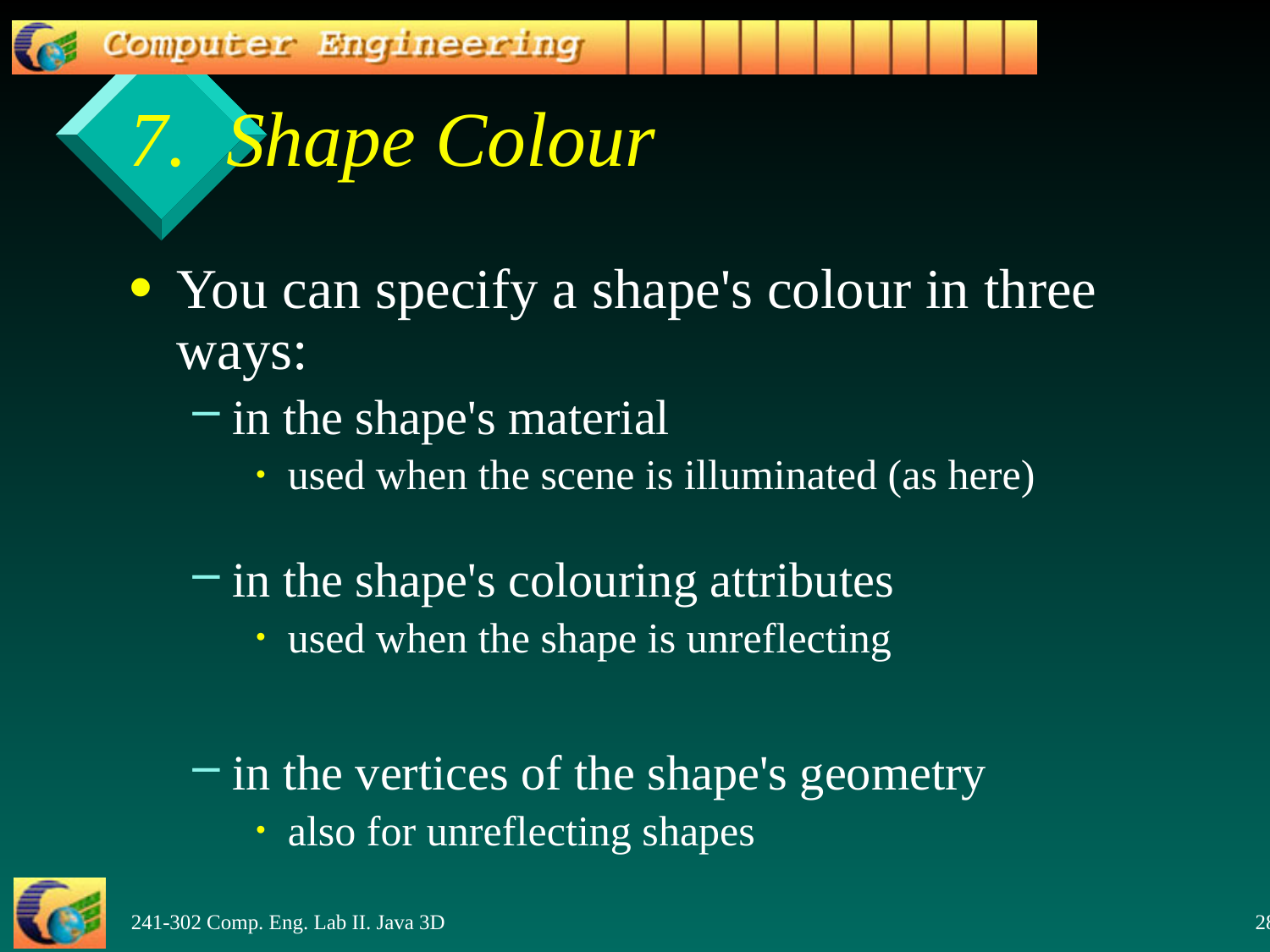

# 7.  Shape Colour
You can specify a shape's colour in three ways:
in the shape's material
used when the scene is illuminated (as here)
in the shape's colouring attributes
used when the shape is unreflecting

in the vertices of the shape's geometry
also for unreflecting shapes